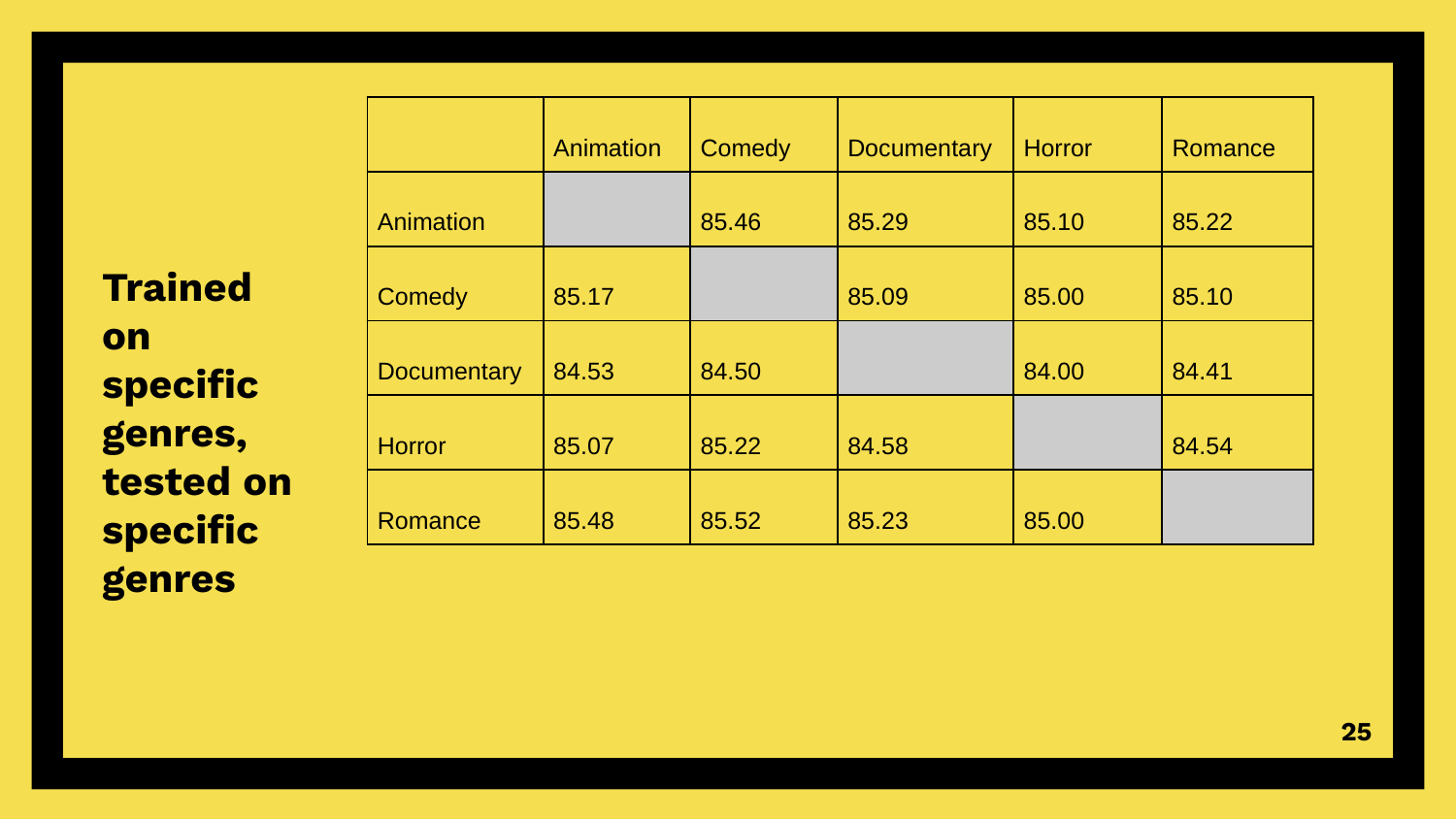

|  | Animation | Comedy | Documentary | Horror | Romance |
| --- | --- | --- | --- | --- | --- |
| Animation |  | 85.46 | 85.29 | 85.10 | 85.22 |
| Comedy | 85.17 |  | 85.09 | 85.00 | 85.10 |
| Documentary | 84.53 | 84.50 |  | 84.00 | 84.41 |
| Horror | 85.07 | 85.22 | 84.58 |  | 84.54 |
| Romance | 85.48 | 85.52 | 85.23 | 85.00 |  |
Trained on specific genres, tested on specific genres
25